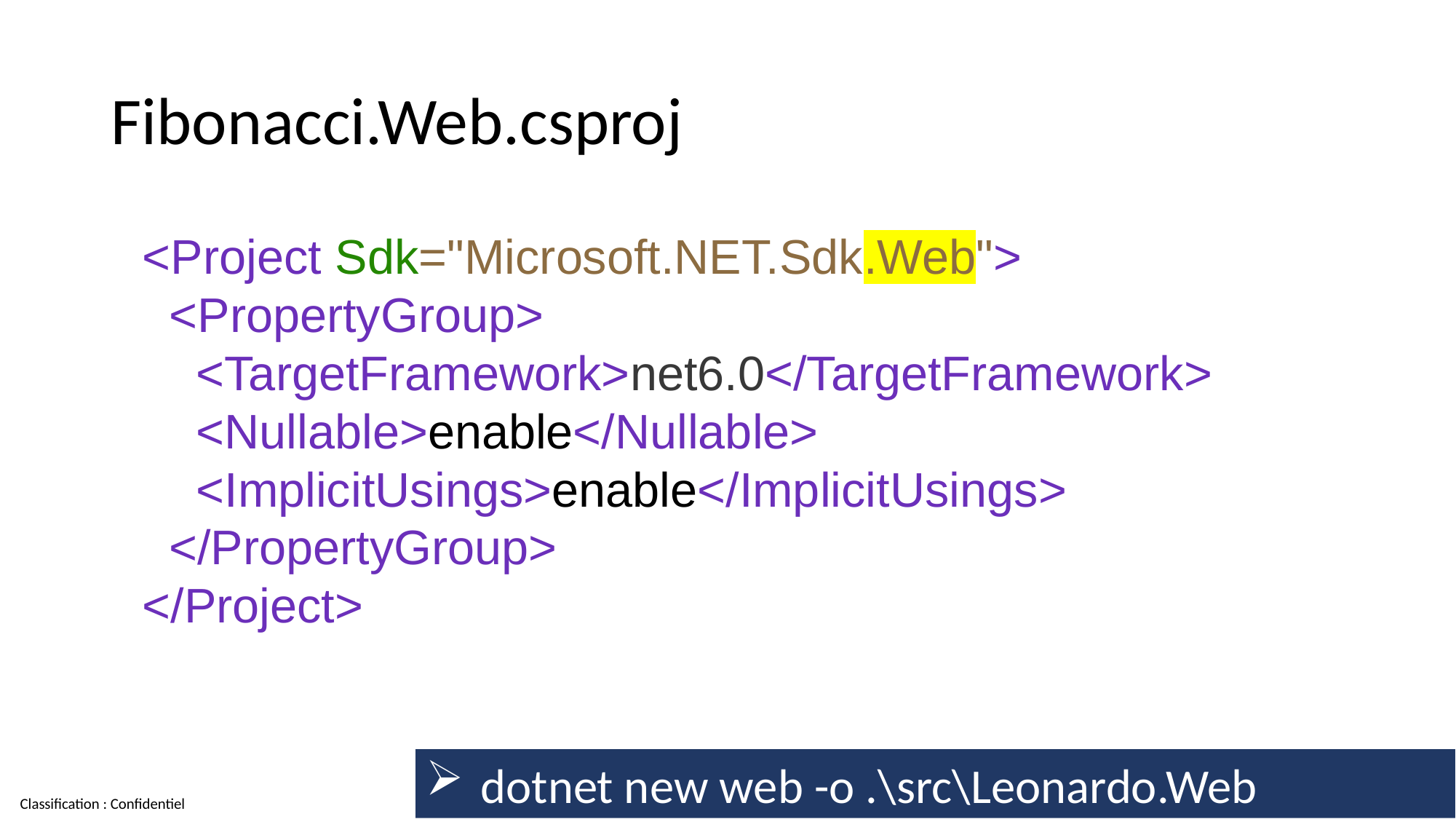

# Fibonacci.Web.csproj
<Project Sdk="Microsoft.NET.Sdk.Web">
  <PropertyGroup>
    <TargetFramework>net6.0</TargetFramework>
    <Nullable>enable</Nullable>
    <ImplicitUsings>enable</ImplicitUsings>
  </PropertyGroup>
</Project>
dotnet new web -o .\src\Leonardo.Web